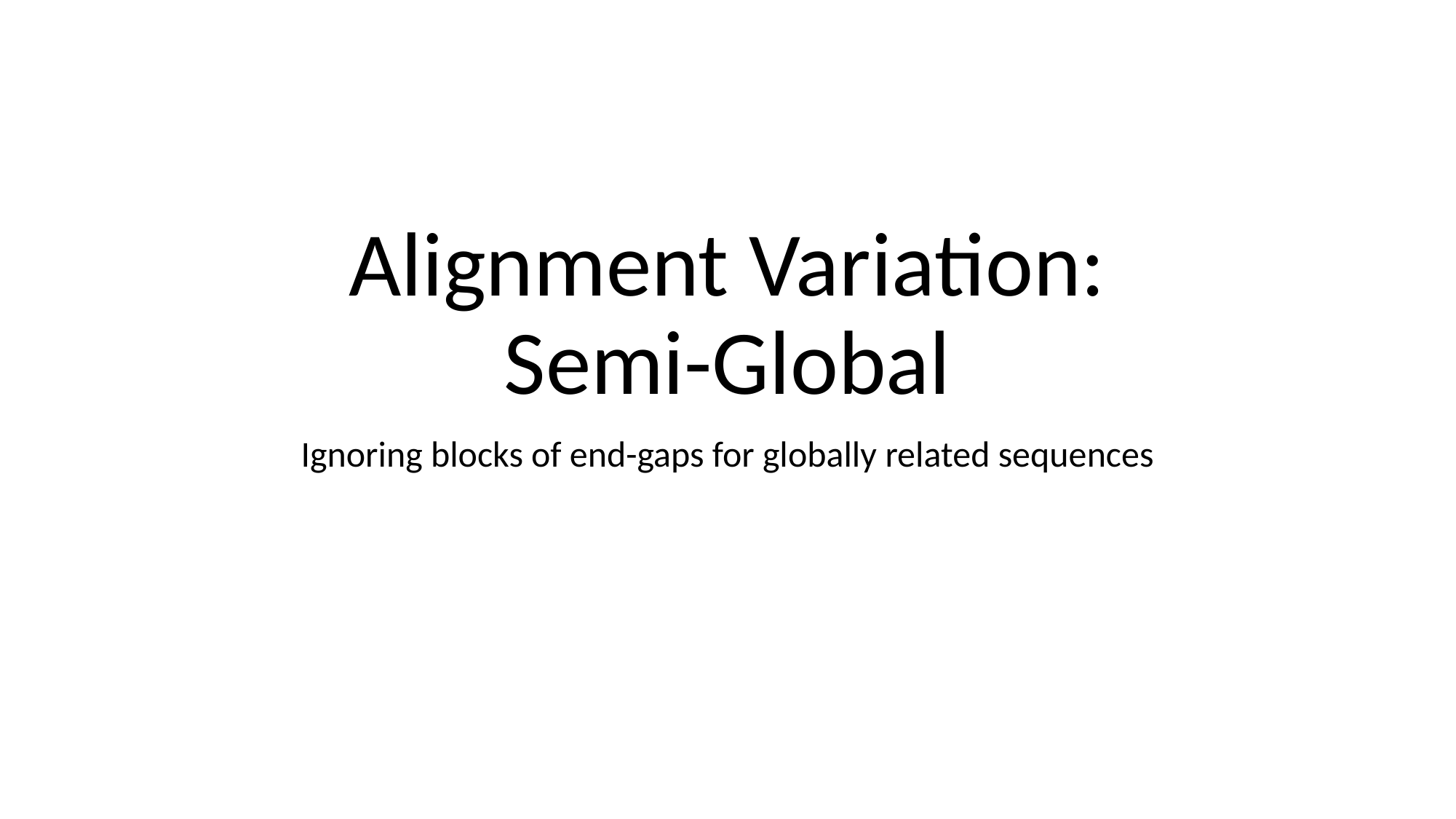

# Alignment Variation: Semi-Global
Ignoring blocks of end-gaps for globally related sequences